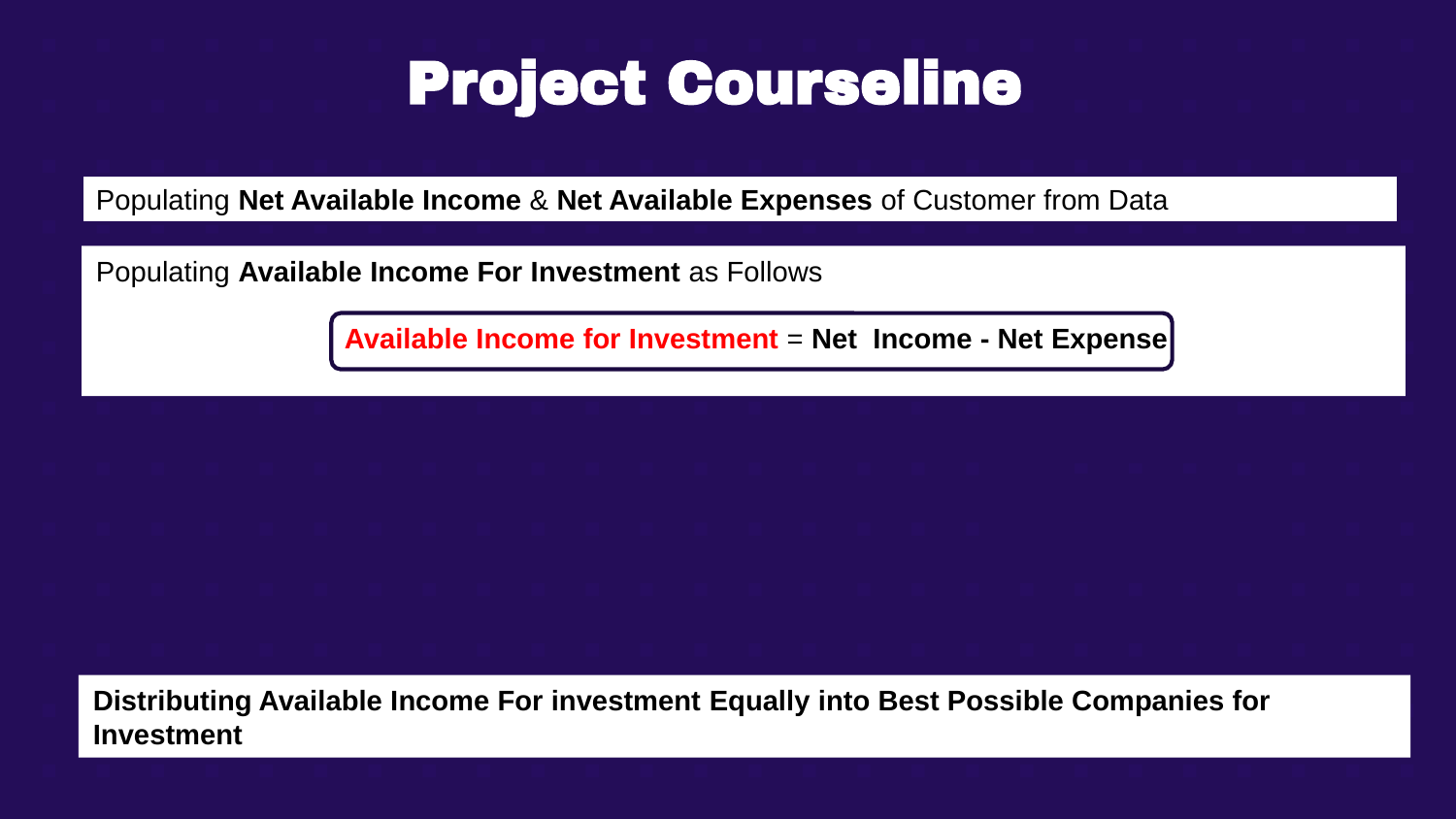

Project Courseline

Populating Net Available Income & Net Available Expenses of Customer from Data
Populating Available Income For Investment as Follows

                               Available Income for Investment = Net  Income - Net Expense

Distributing Available Income For investment Equally into Best Possible Companies for Investment